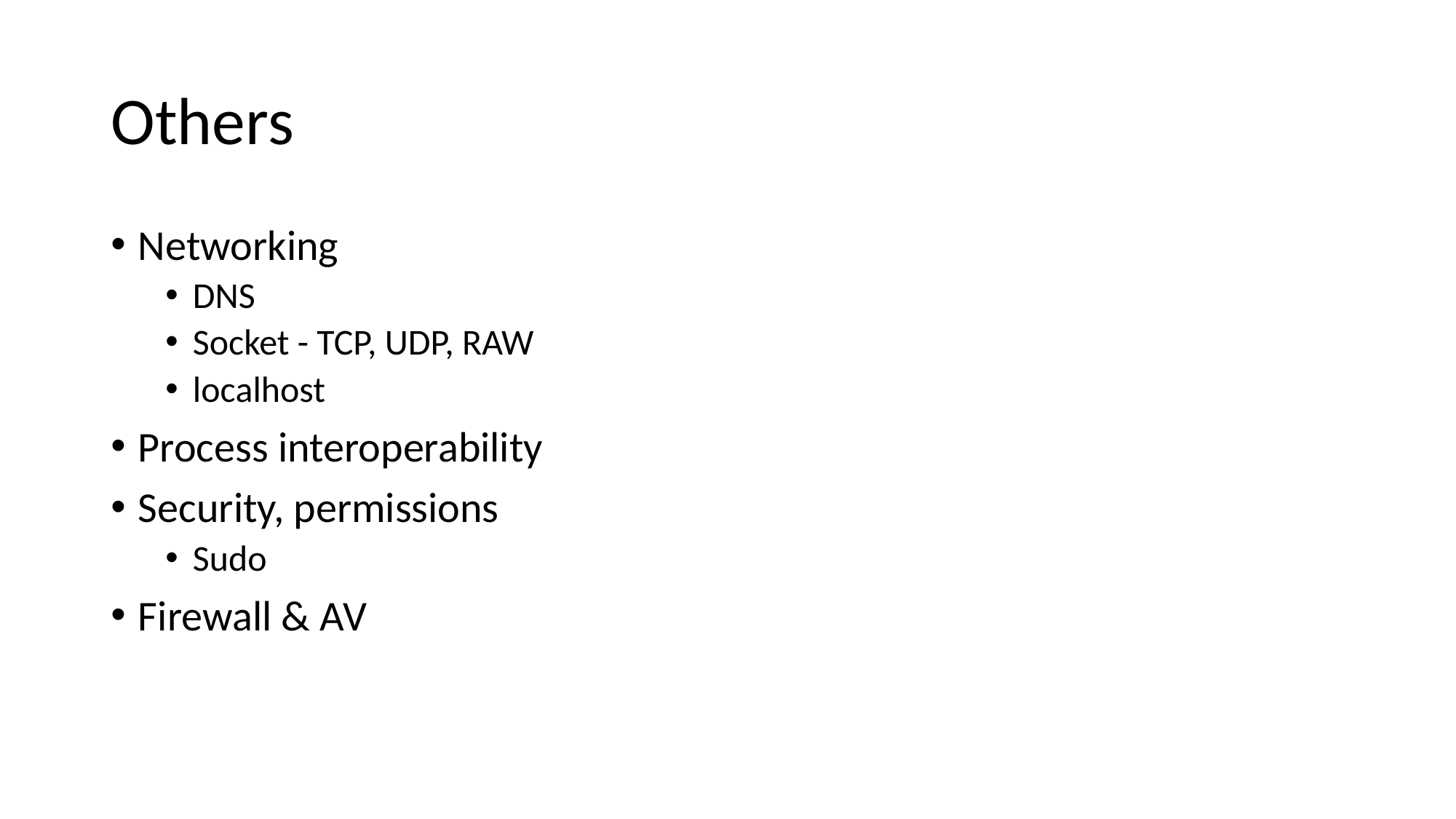

# Others
Networking
DNS
Socket - TCP, UDP, RAW
localhost
Process interoperability
Security, permissions
Sudo
Firewall & AV